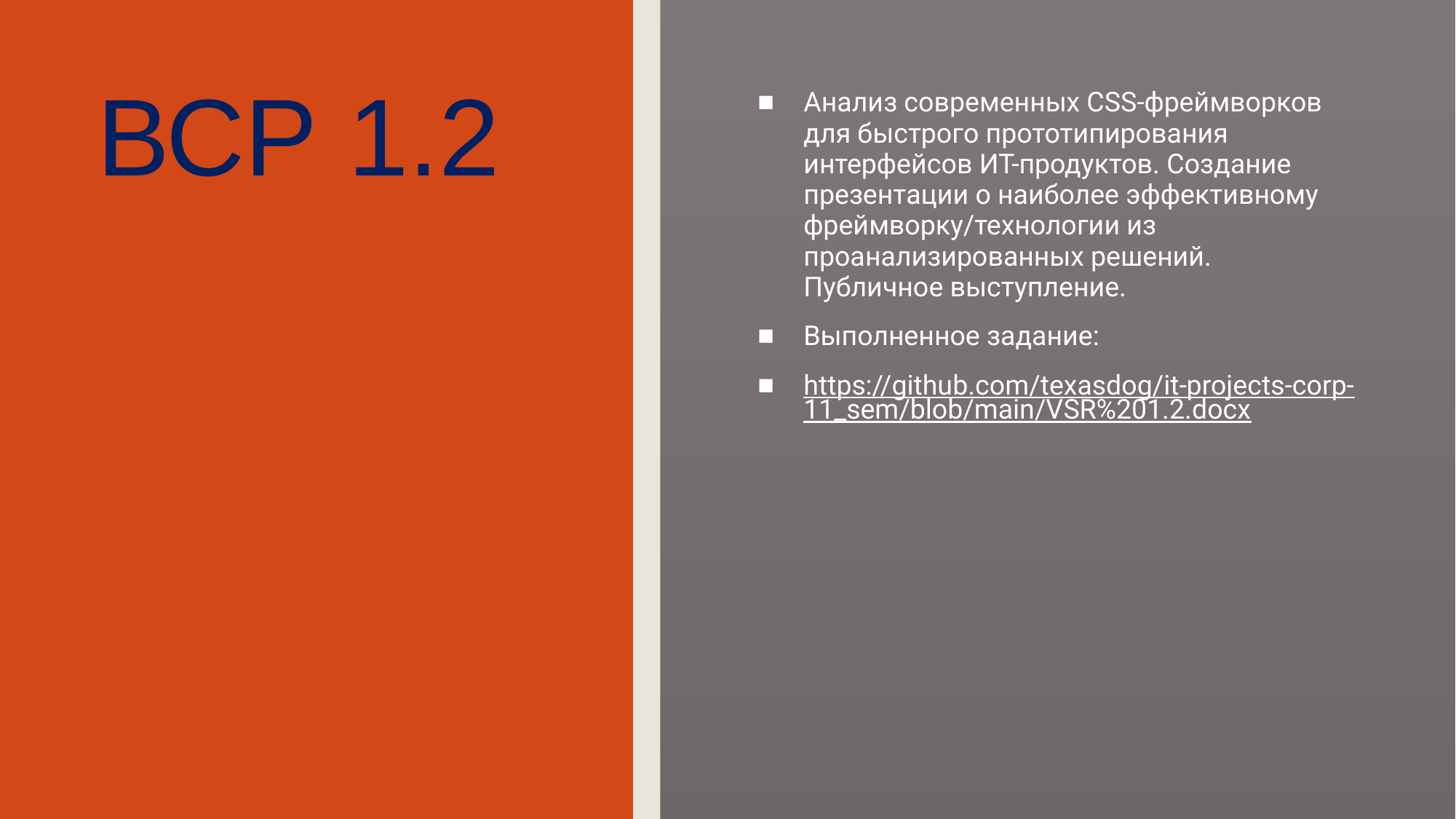

# ВСР 1.2
Анализ современных CSS-фреймворков для быстрого прототипирования интерфейсов ИТ-продуктов. Создание презентации о наиболее эффективному фреймворку/технологии из проанализированных решений. Публичное выступление.
Выполненное задание:
https://github.com/texasdog/it-projects-corp-11_sem/blob/main/VSR%201.2.docx